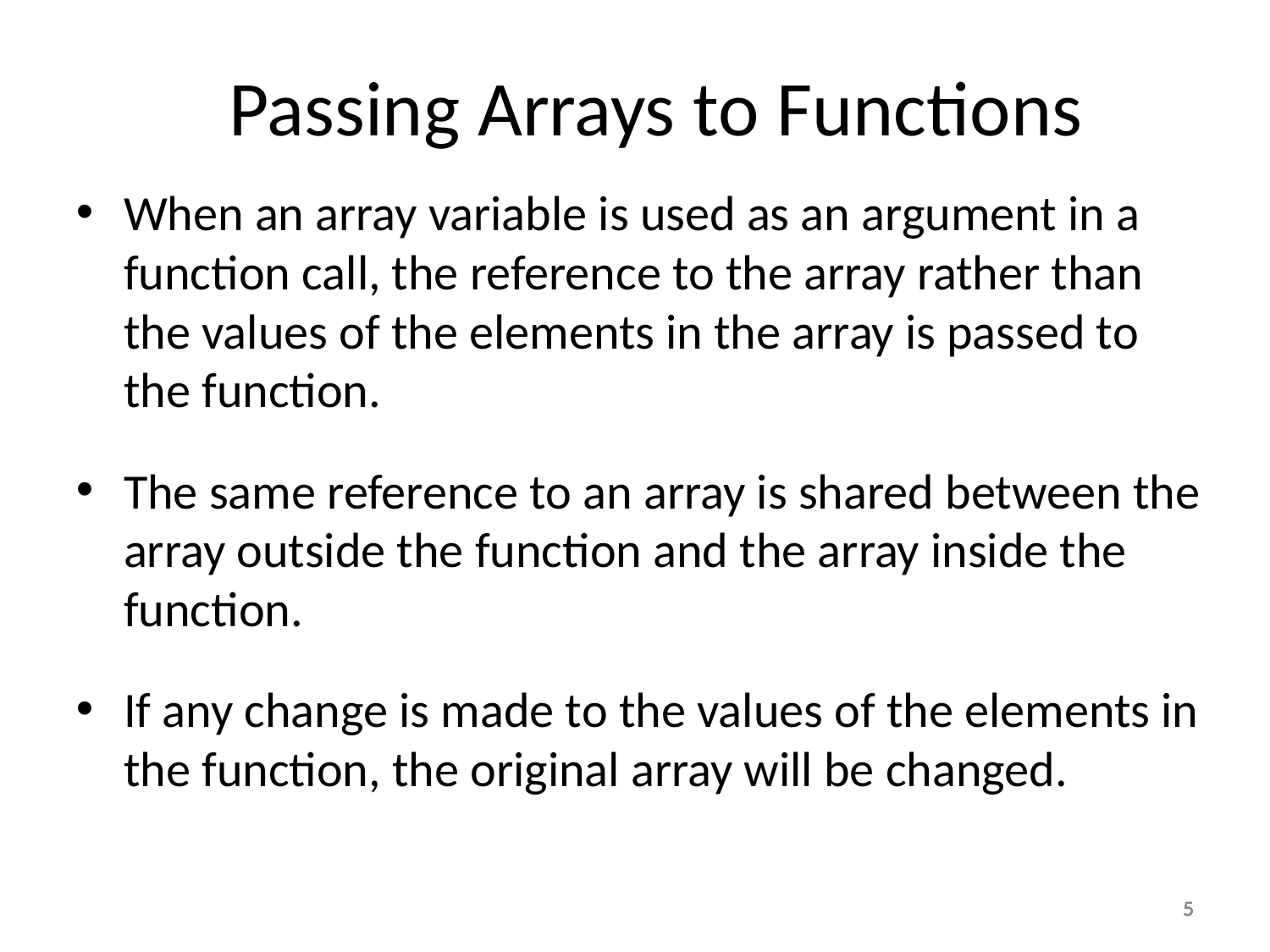

Passing Arrays to Functions
When an array variable is used as an argument in a function call, the reference to the array rather than the values of the elements in the array is passed to the function.
The same reference to an array is shared between the array outside the function and the array inside the function.
If any change is made to the values of the elements in the function, the original array will be changed.

5
5
5
5
5
5
5
5
5
5
5
5
5
5
5
5